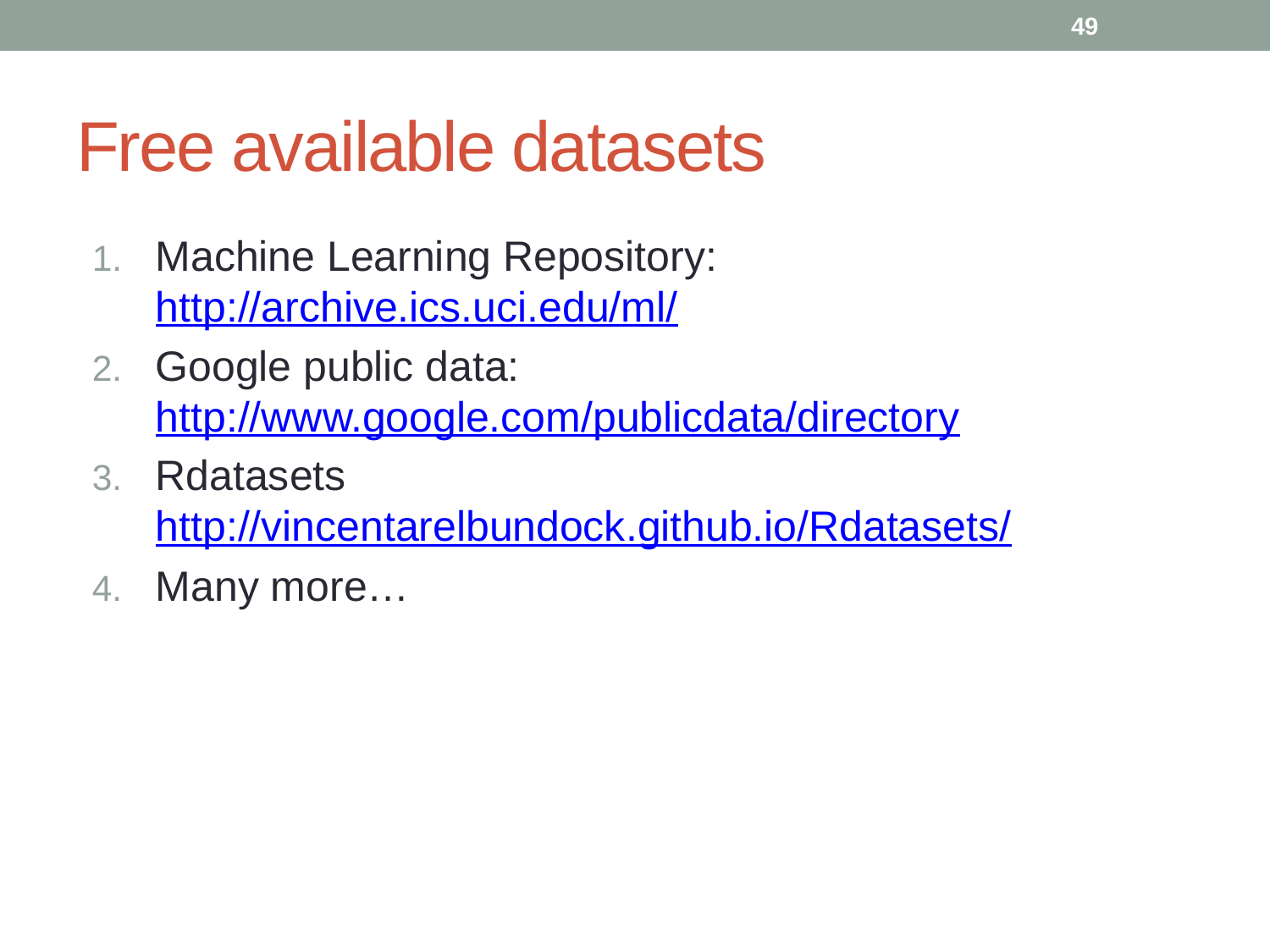

49
# Free available datasets
Machine Learning Repository: http://archive.ics.uci.edu/ml/
Google public data: http://www.google.com/publicdata/directory
Rdatasets http://vincentarelbundock.github.io/Rdatasets/
Many more…